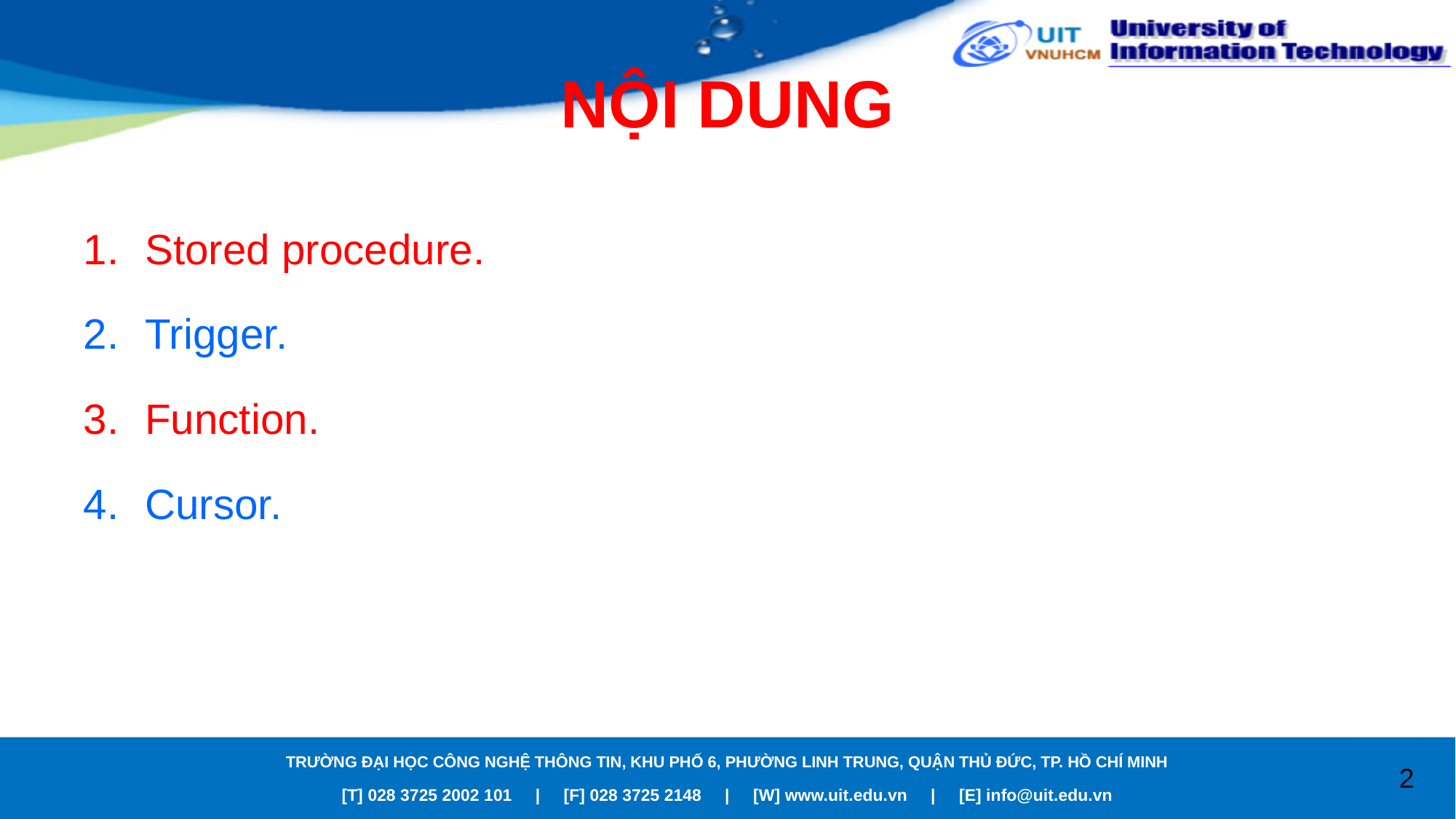

# NỘI DUNG
Stored procedure.
Trigger.
Function.
Cursor.